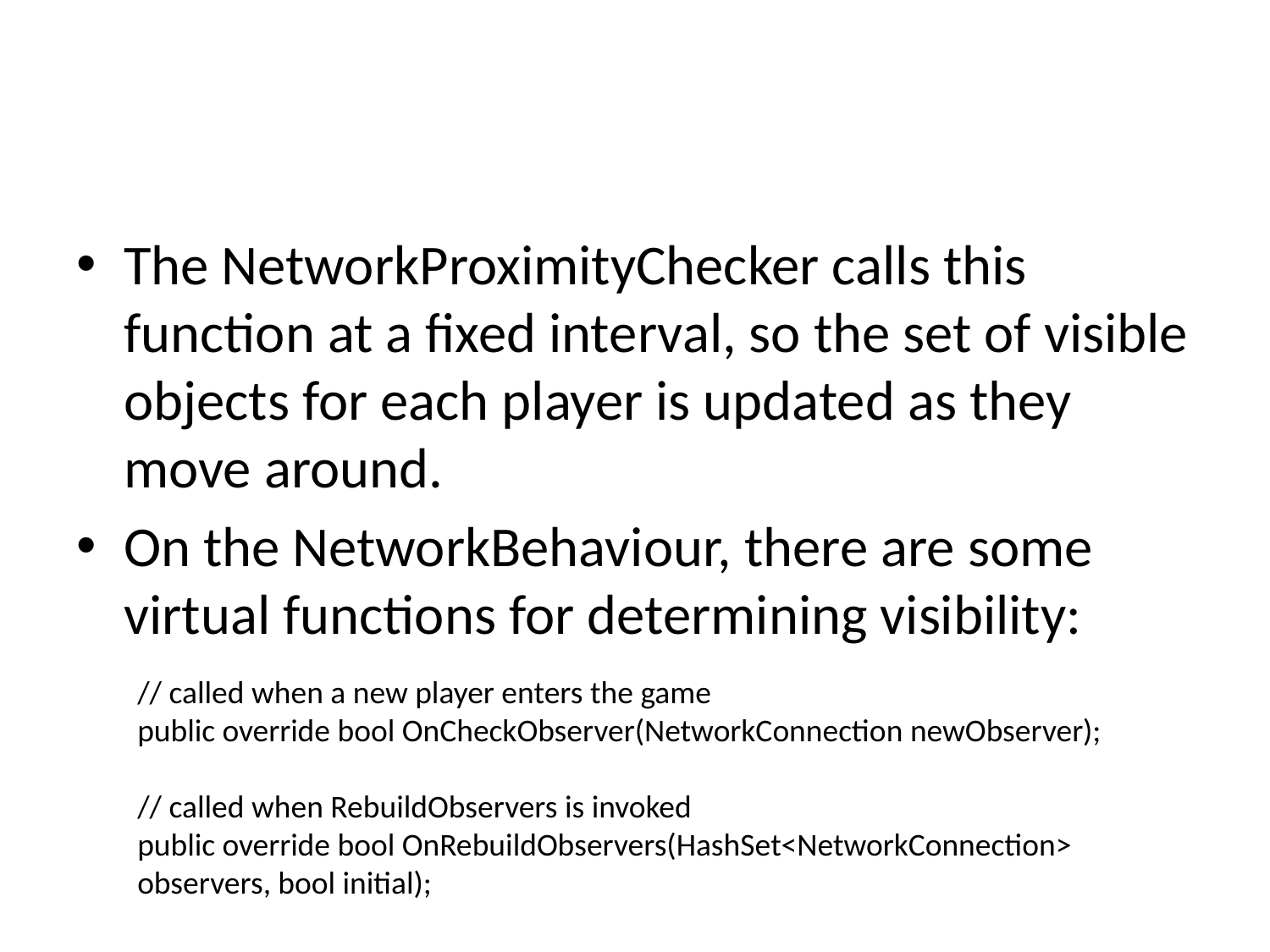

#
The NetworkProximityChecker calls this function at a fixed interval, so the set of visible objects for each player is updated as they move around.
On the NetworkBehaviour, there are some virtual functions for determining visibility:

// called when a new player enters the game
public override bool OnCheckObserver(NetworkConnection newObserver);

// called when RebuildObservers is invoked
public override bool OnRebuildObservers(HashSet<NetworkConnection> observers, bool initial);